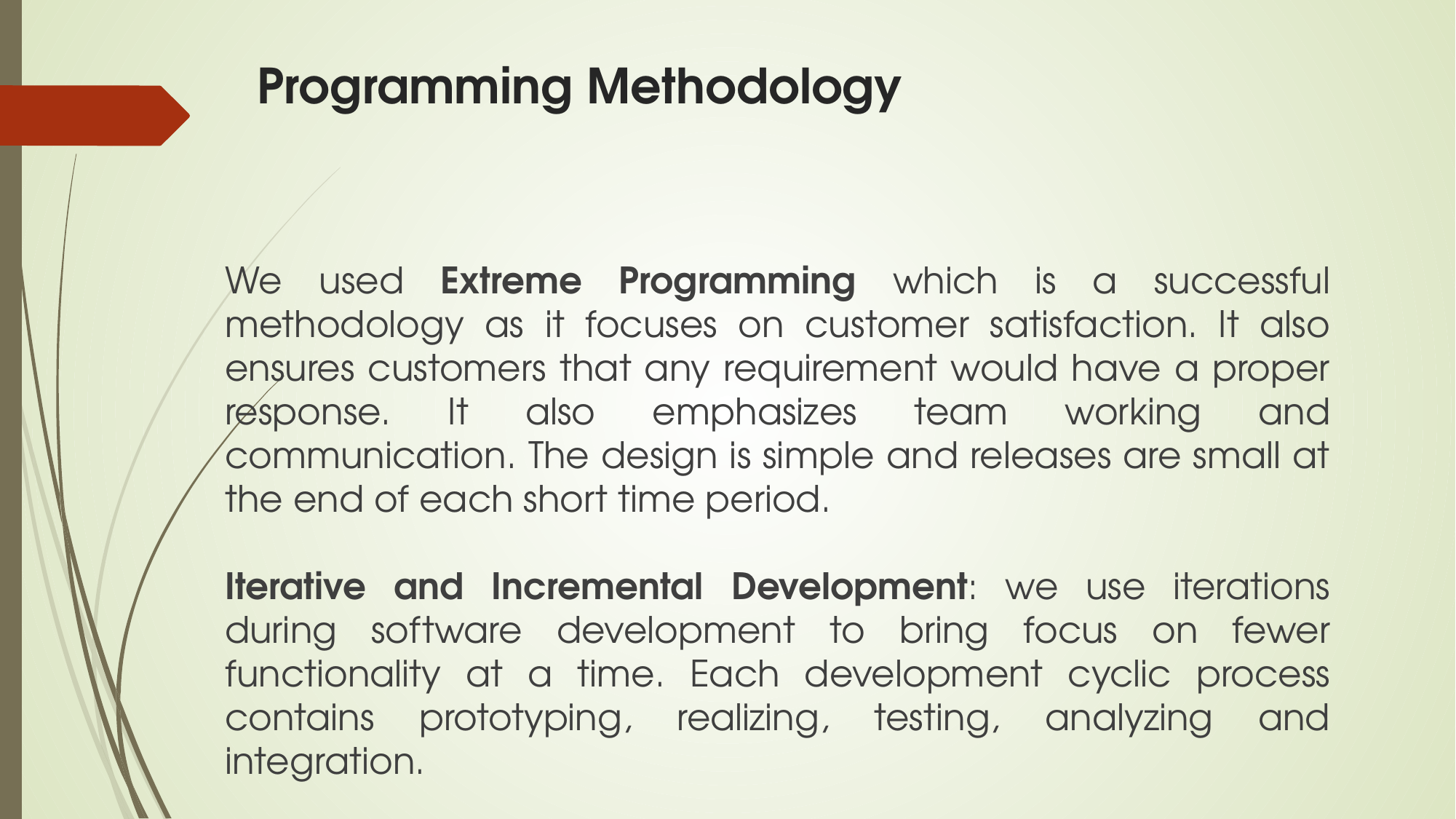

# Programming Methodology
We used Extreme Programming which is a successful methodology as it focuses on customer satisfaction. It also ensures customers that any requirement would have a proper response. It also emphasizes team working and communication. The design is simple and releases are small at the end of each short time period.

Iterative and Incremental Development: we use iterations during software development to bring focus on fewer functionality at a time. Each development cyclic process contains prototyping, realizing, testing, analyzing and integration.